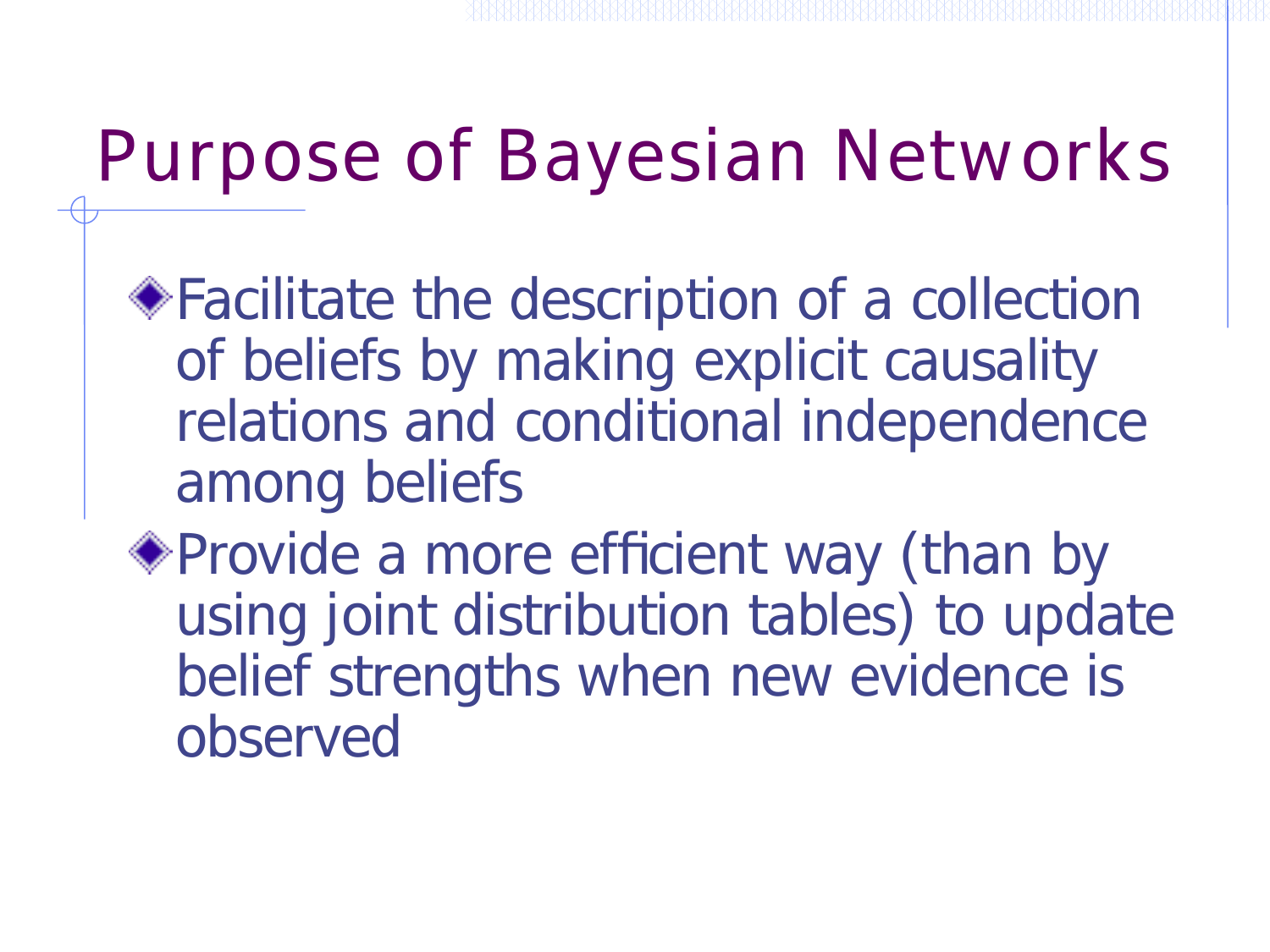

# Purpose of Bayesian Networks
Facilitate the description of a collection of beliefs by making explicit causality relations and conditional independence among beliefs
Provide a more efficient way (than by using joint distribution tables) to update belief strengths when new evidence is observed